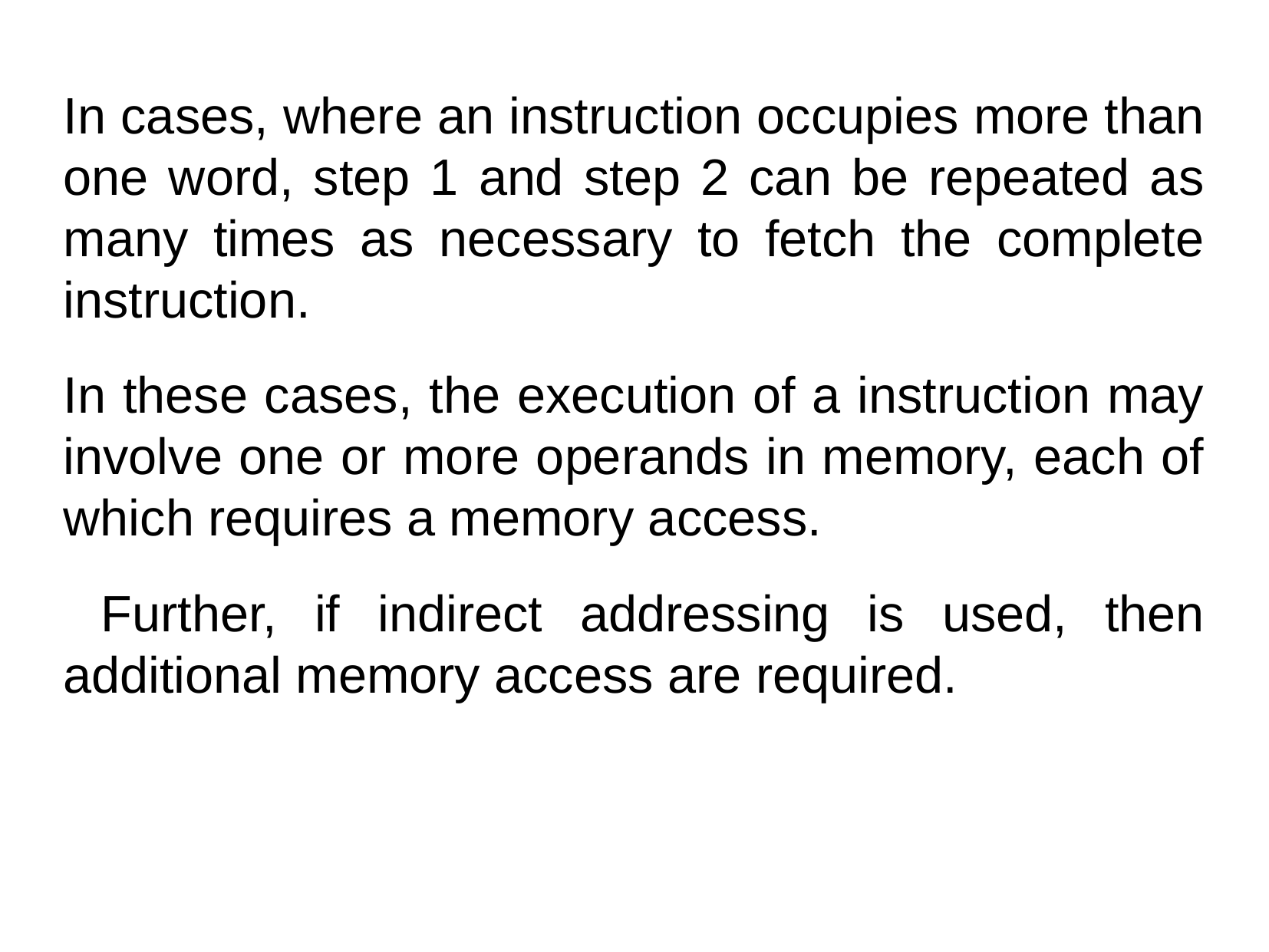

In cases, where an instruction occupies more than one word, step 1 and step 2 can be repeated as many times as necessary to fetch the complete instruction.

In these cases, the execution of a instruction may involve one or more operands in memory, each of which requires a memory access.

 Further, if indirect addressing is used, then additional memory access are required.